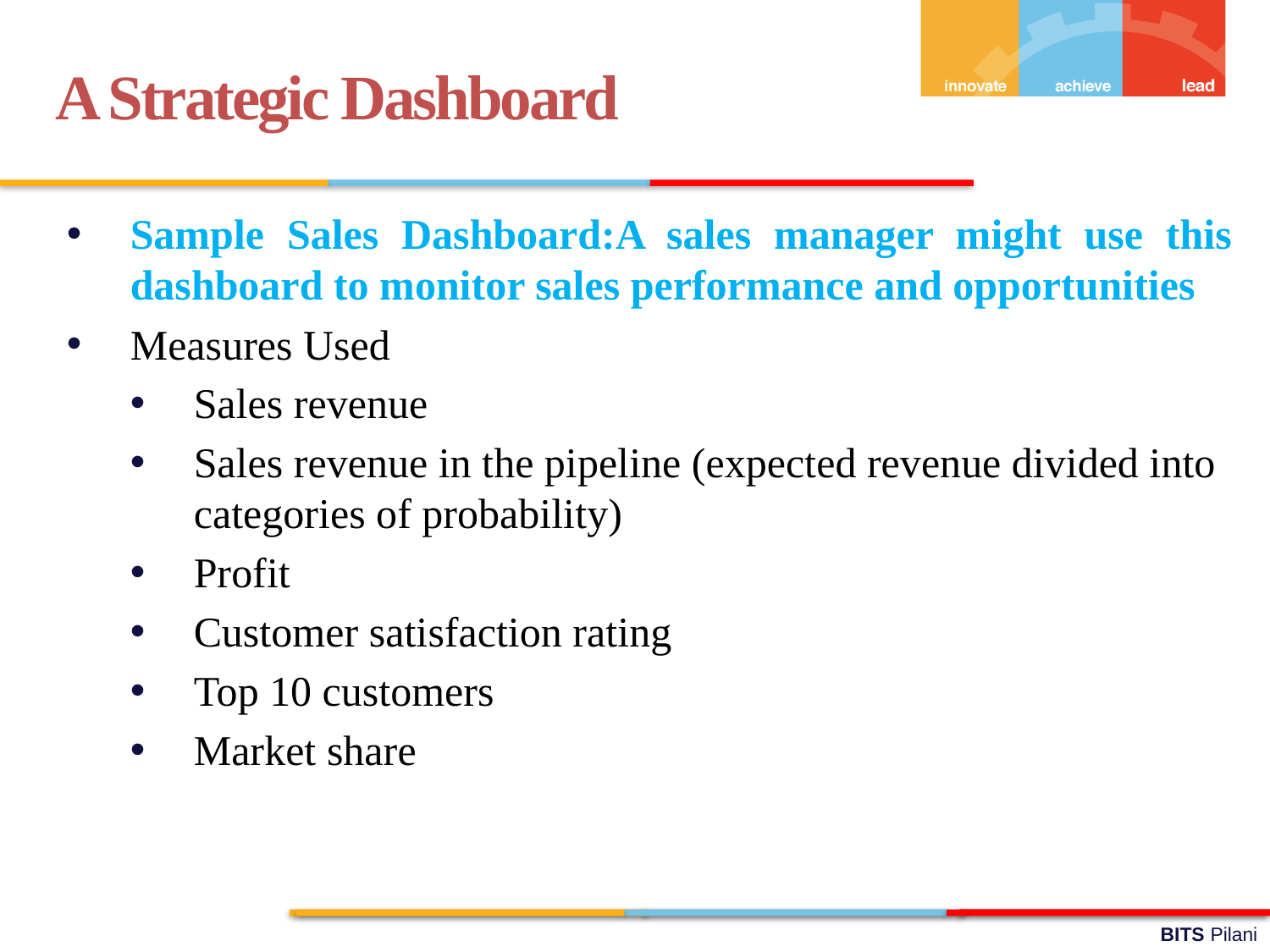

A Strategic Dashboard
Sample Sales Dashboard:A sales manager might use this dashboard to monitor sales performance and opportunities
Measures Used
Sales revenue
Sales revenue in the pipeline (expected revenue divided into categories of probability)
Profit
Customer satisfaction rating
Top 10 customers
Market share